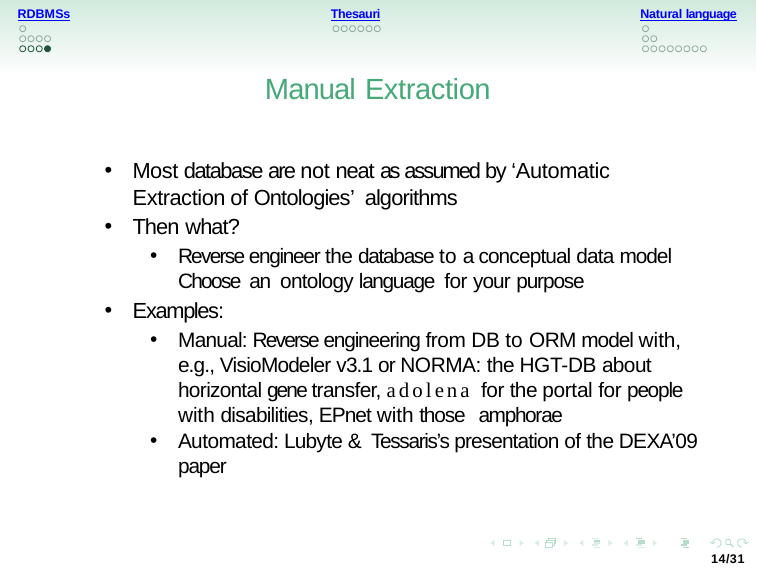

Natural language
RDBMSs
Thesauri

Manual Extraction

Most database are not neat as assumed by ‘Automatic  Extraction of Ontologies’ algorithms
Then what?
Reverse engineer the database to a conceptual data model  Choose  an  ontology language  for your purpose
Examples:
Manual: Reverse engineering from DB to ORM model with,  e.g., VisioModeler v3.1 or NORMA: the HGT-DB about  horizontal gene transfer, adolena for the portal for people  with disabilities, EPnet with those  amphorae
Automated: Lubyte & Tessaris’s presentation of the DEXA’09  paper

14/31